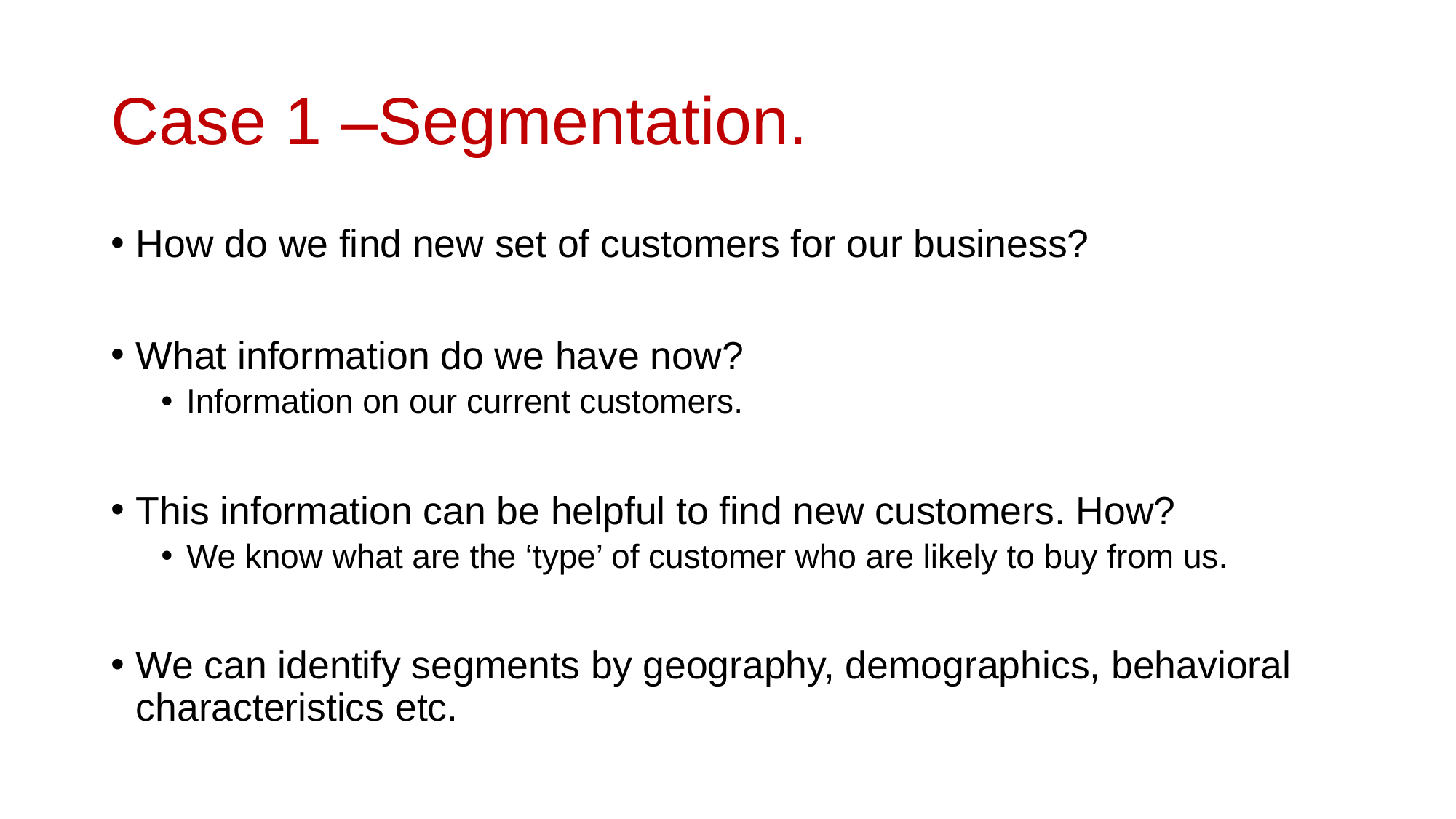

# Case 1 –Segmentation.
How do we find new set of customers for our business?

What information do we have now?
Information on our current customers.

This information can be helpful to find new customers. How?
We know what are the ‘type’ of customer who are likely to buy from us.

We can identify segments by geography, demographics, behavioral characteristics etc.